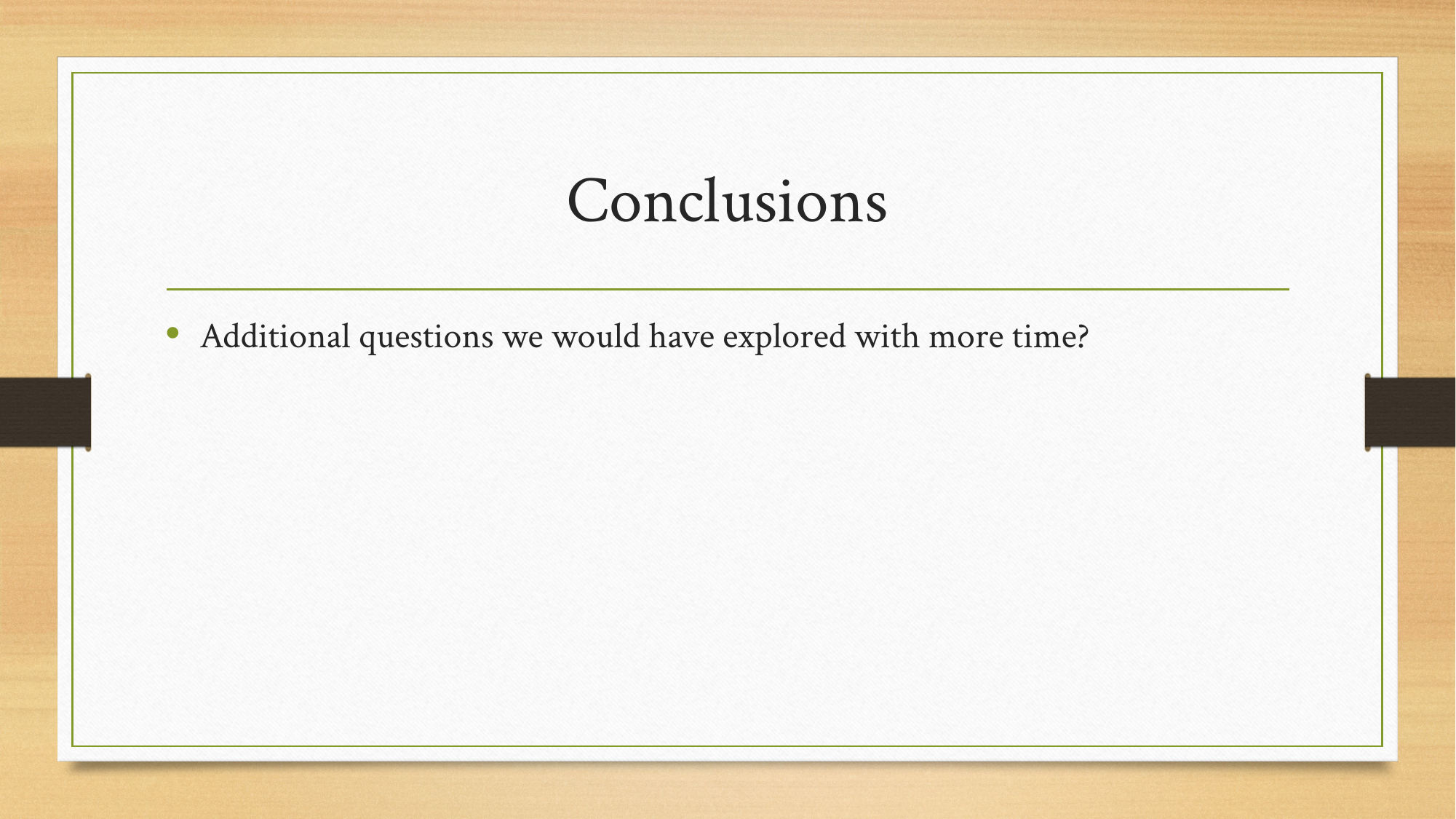

# Conclusions
Additional questions we would have explored with more time?